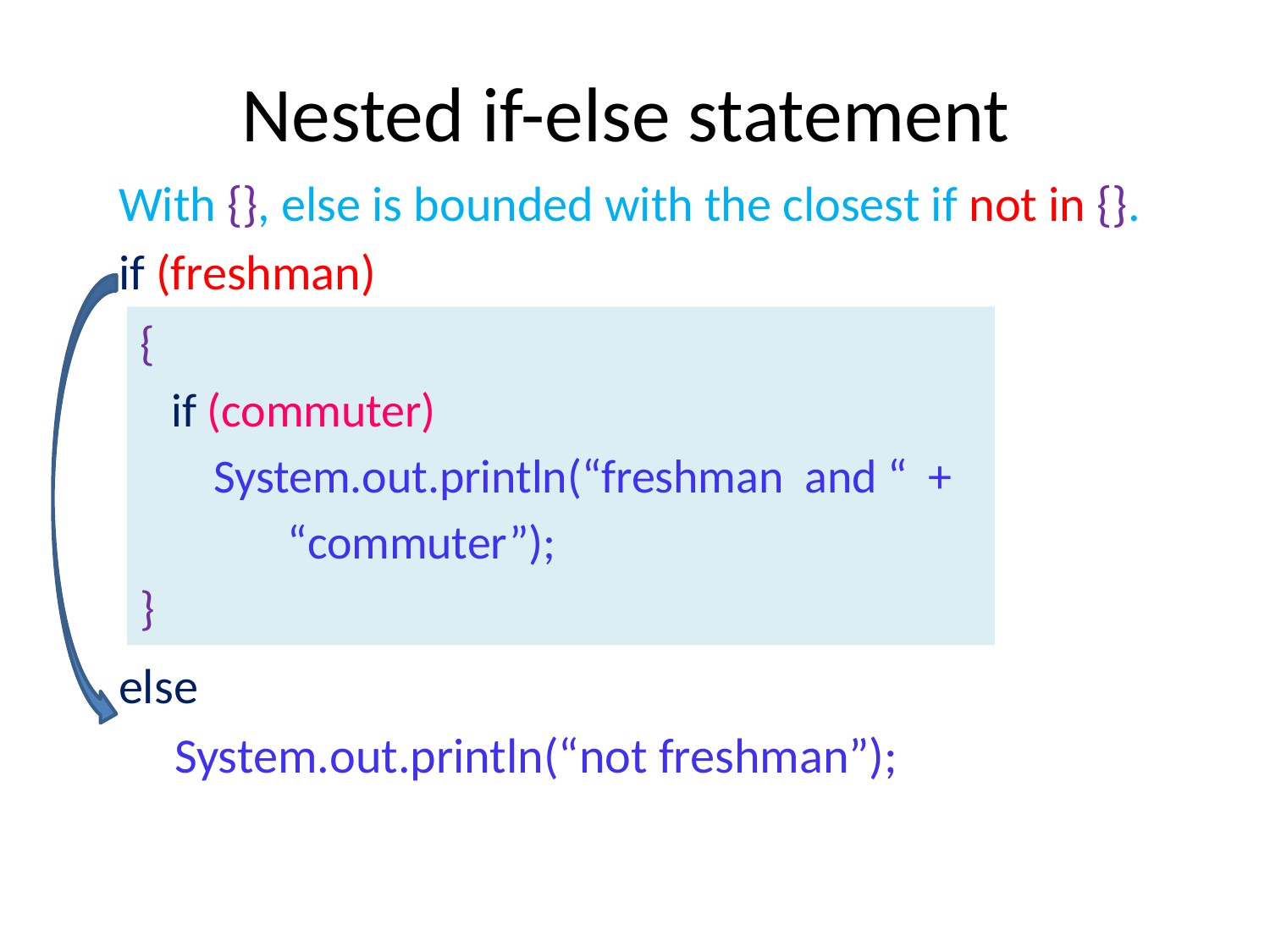

# Nested if-else statement

With {}, else is bounded with the closest if not in {}.
if (freshman)

else
     System.out.println(“not freshman”);

{
   if (commuter)
       System.out.println(“freshman  and “  +
              “commuter”);
}